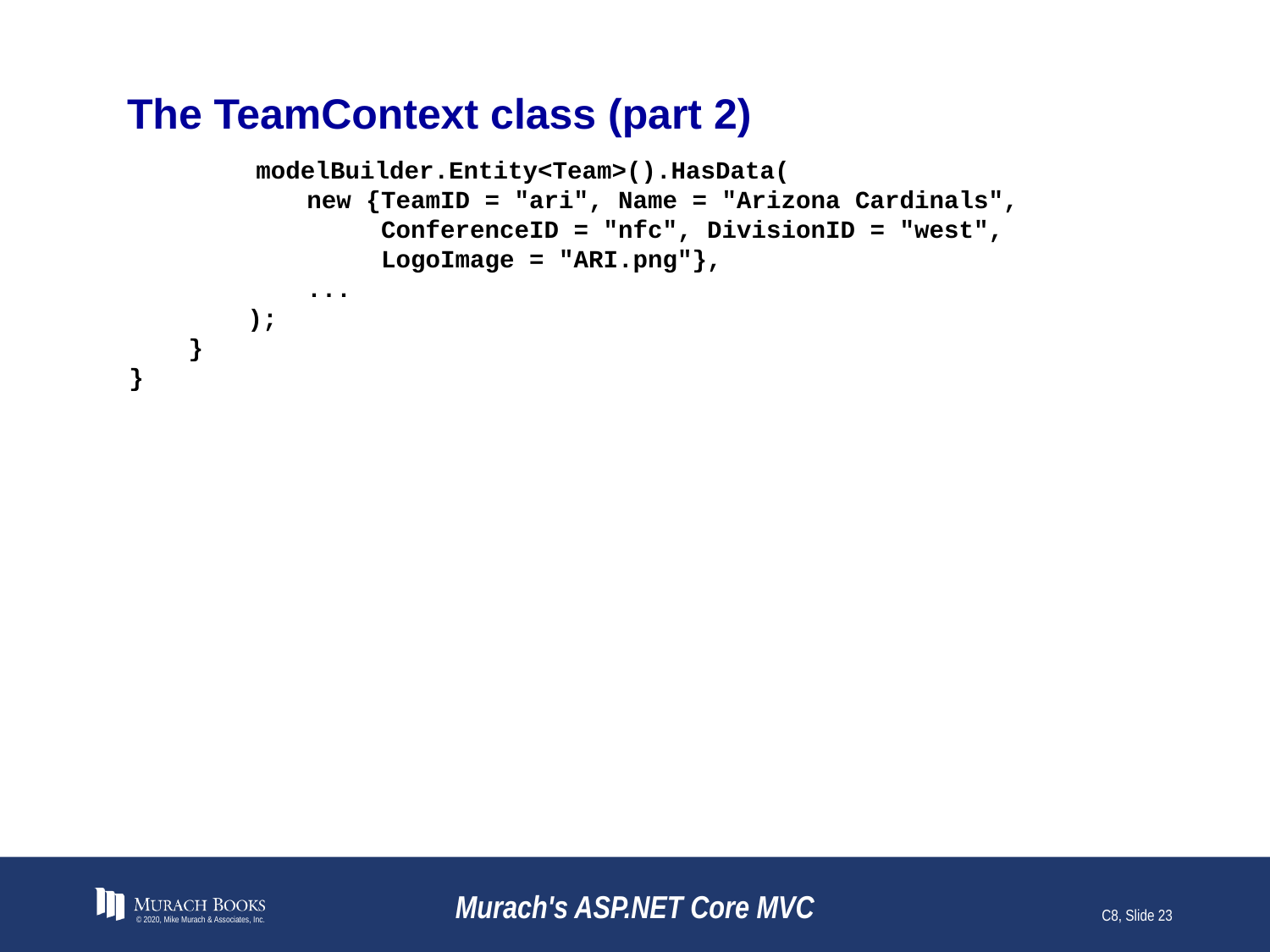

# The TeamContext class (part 2)
  	modelBuilder.Entity<Team>().HasData(
            new {TeamID = "ari", Name = "Arizona Cardinals",
                 ConferenceID = "nfc", DivisionID = "west",
                 LogoImage = "ARI.png"},
            ...
        );
    }
}
© 2020, Mike Murach & Associates, Inc.
Murach's ASP.NET Core MVC

C8, Slide 23